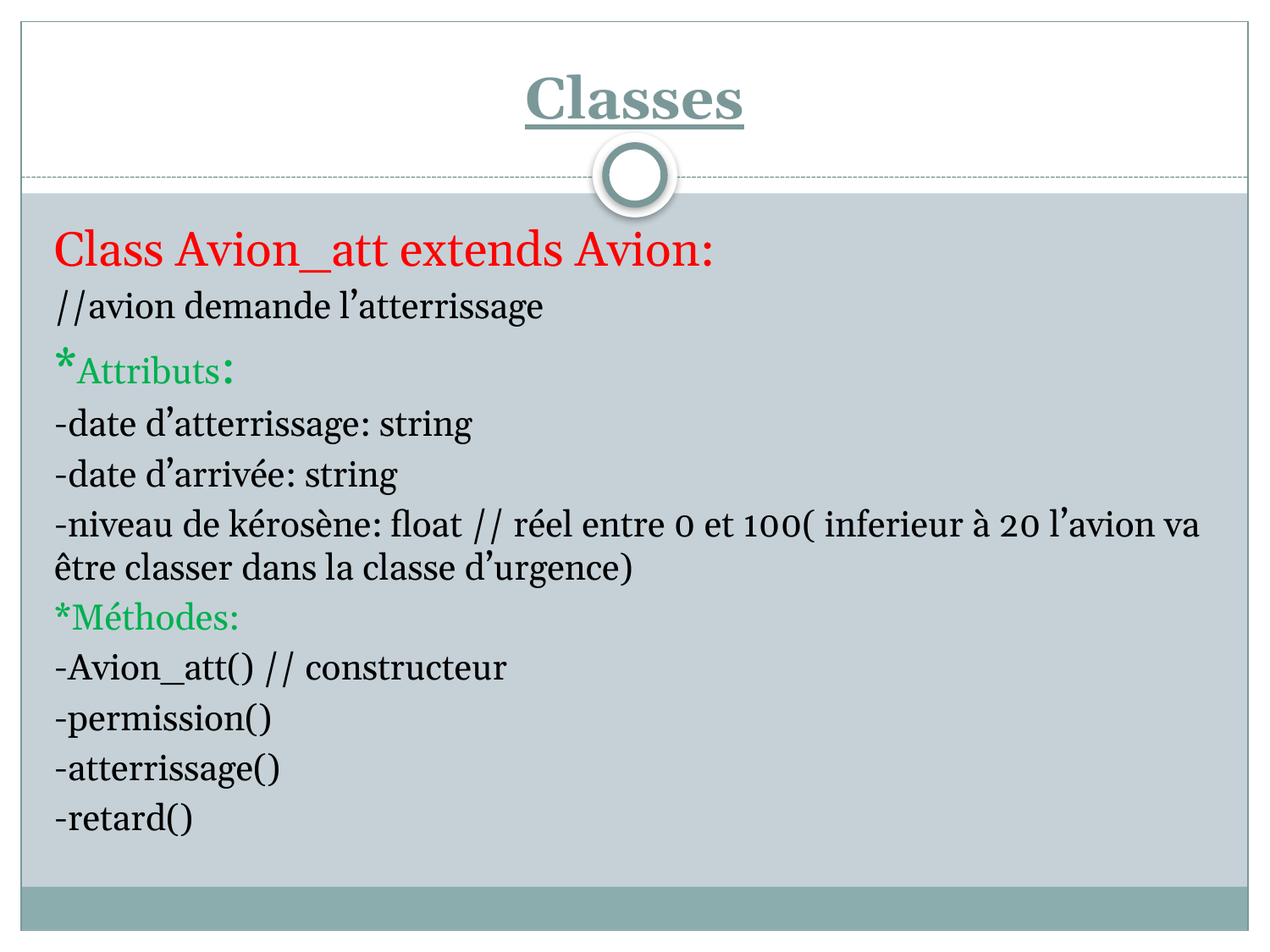

# Classes
Class Avion_att extends Avion:
//avion demande l’atterrissage
*Attributs:
-date d’atterrissage: string
-date d’arrivée: string
-niveau de kérosène: float // réel entre 0 et 100( inferieur à 20 l’avion va être classer dans la classe d’urgence)
*Méthodes:
-Avion_att() // constructeur
-permission()
-atterrissage()
-retard()